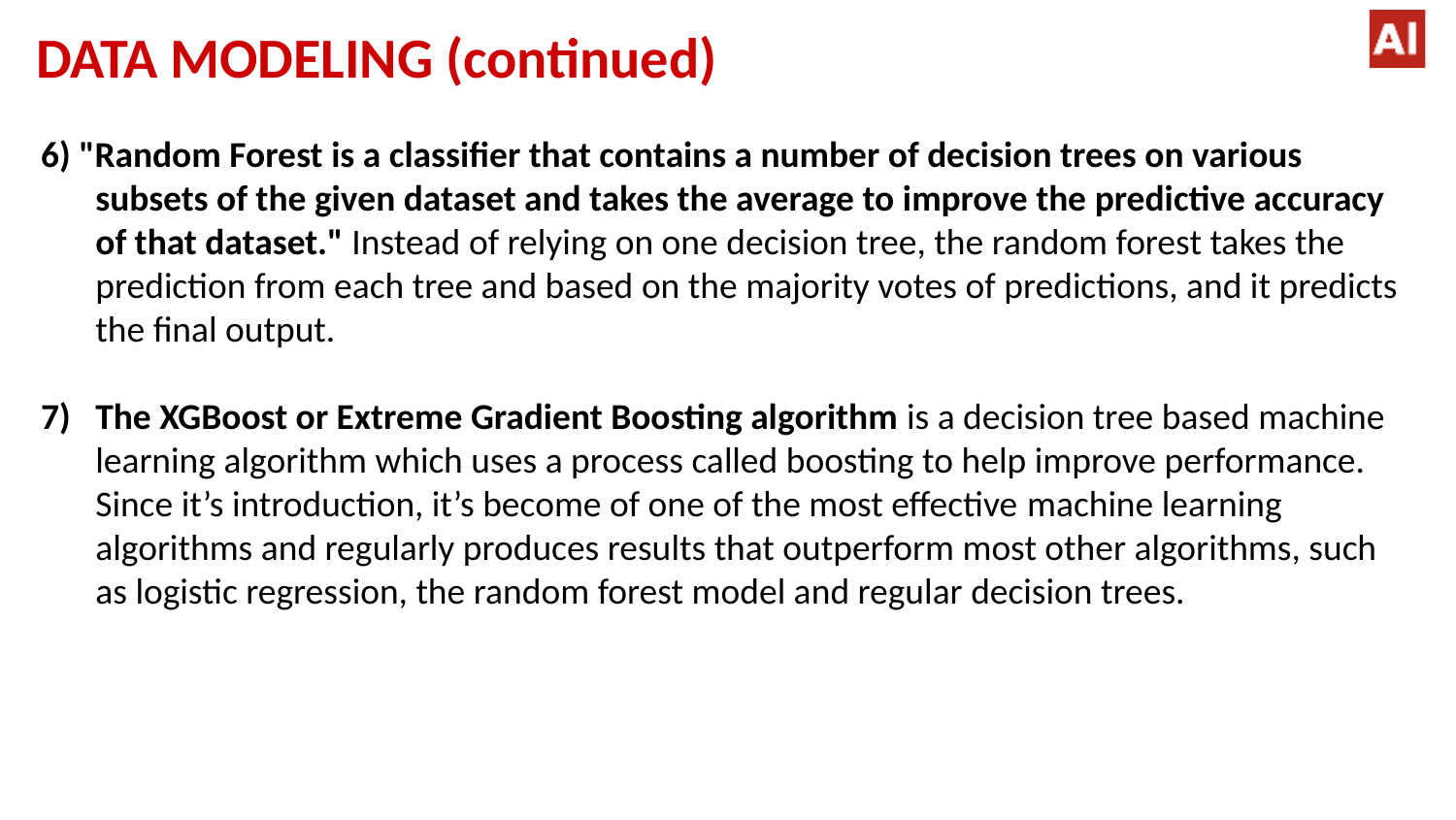

# DATA MODELING (continued)
6) "Random Forest is a classifier that contains a number of decision trees on various subsets of the given dataset and takes the average to improve the predictive accuracy of that dataset." Instead of relying on one decision tree, the random forest takes the prediction from each tree and based on the majority votes of predictions, and it predicts the final output.

7)   The XGBoost or Extreme Gradient Boosting algorithm is a decision tree based machine learning algorithm which uses a process called boosting to help improve performance. Since it’s introduction, it’s become of one of the most effective machine learning algorithms and regularly produces results that outperform most other algorithms, such as logistic regression, the random forest model and regular decision trees.